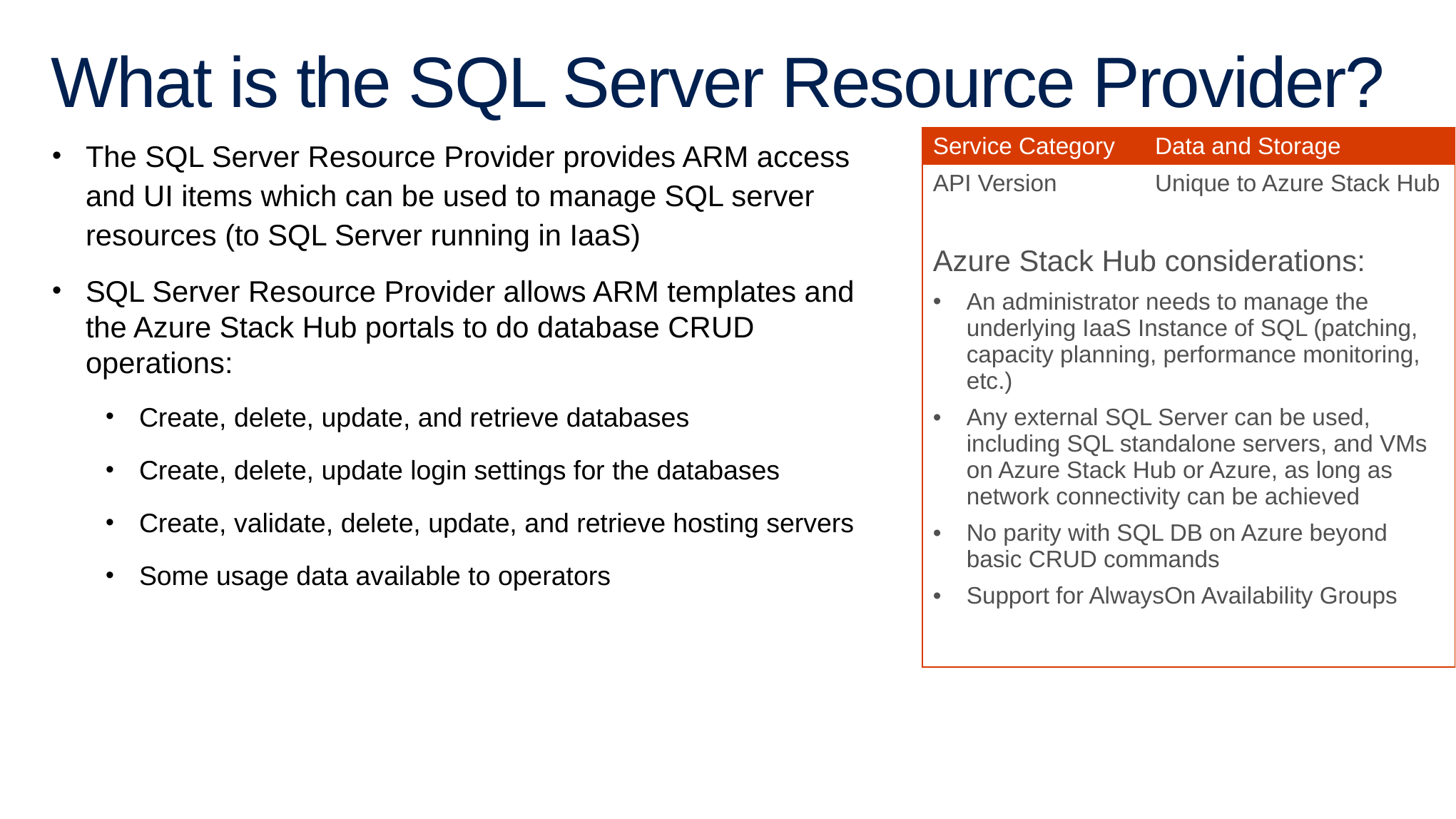

# What is the SQL Server Resource Provider?
| Service Category | Data and Storage |
| --- | --- |
| API Version | Unique to Azure Stack Hub |
|  |  |
| Azure Stack Hub considerations: |  |
| An administrator needs to manage the underlying IaaS Instance of SQL (patching, capacity planning, performance monitoring, etc.) Any external SQL Server can be used, including SQL standalone servers, and VMs on Azure Stack Hub or Azure, as long as network connectivity can be achieved No parity with SQL DB on Azure beyond basic CRUD commands Support for AlwaysOn Availability Groups |  |
The SQL Server Resource Provider provides ARM access and UI items which can be used to manage SQL server resources (to SQL Server running in IaaS)
SQL Server Resource Provider allows ARM templates and the Azure Stack Hub portals to do database CRUD operations:
Create, delete, update, and retrieve databases
Create, delete, update login settings for the databases
Create, validate, delete, update, and retrieve hosting servers
Some usage data available to operators